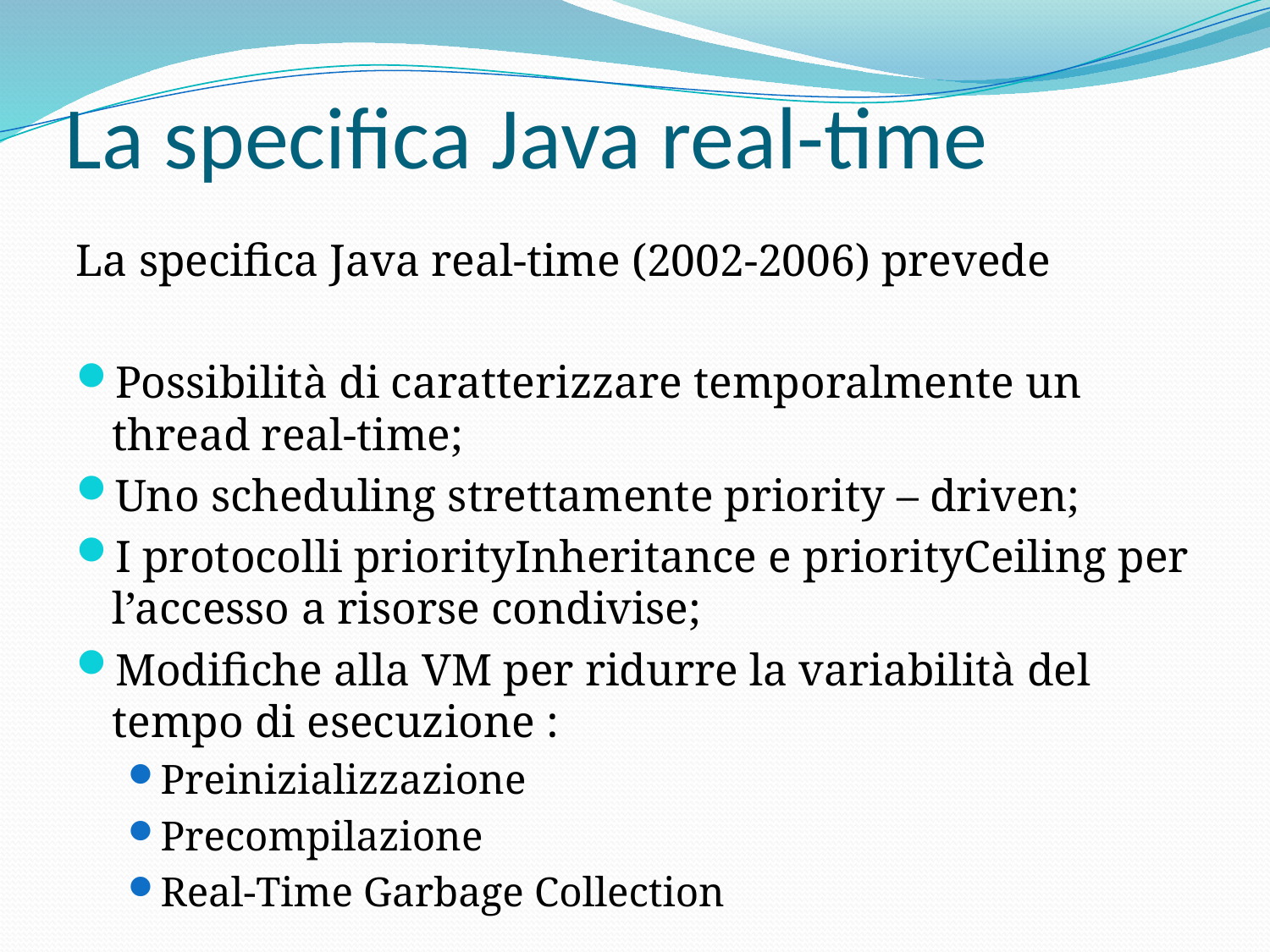

# La specifica Java real-time
La specifica Java real-time (2002-2006) prevede

Possibilità di caratterizzare temporalmente un thread real-time;
Uno scheduling strettamente priority – driven;
I protocolli priorityInheritance e priorityCeiling per l’accesso a risorse condivise;
Modifiche alla VM per ridurre la variabilità del tempo di esecuzione :
Preinizializzazione
Precompilazione
Real-Time Garbage Collection